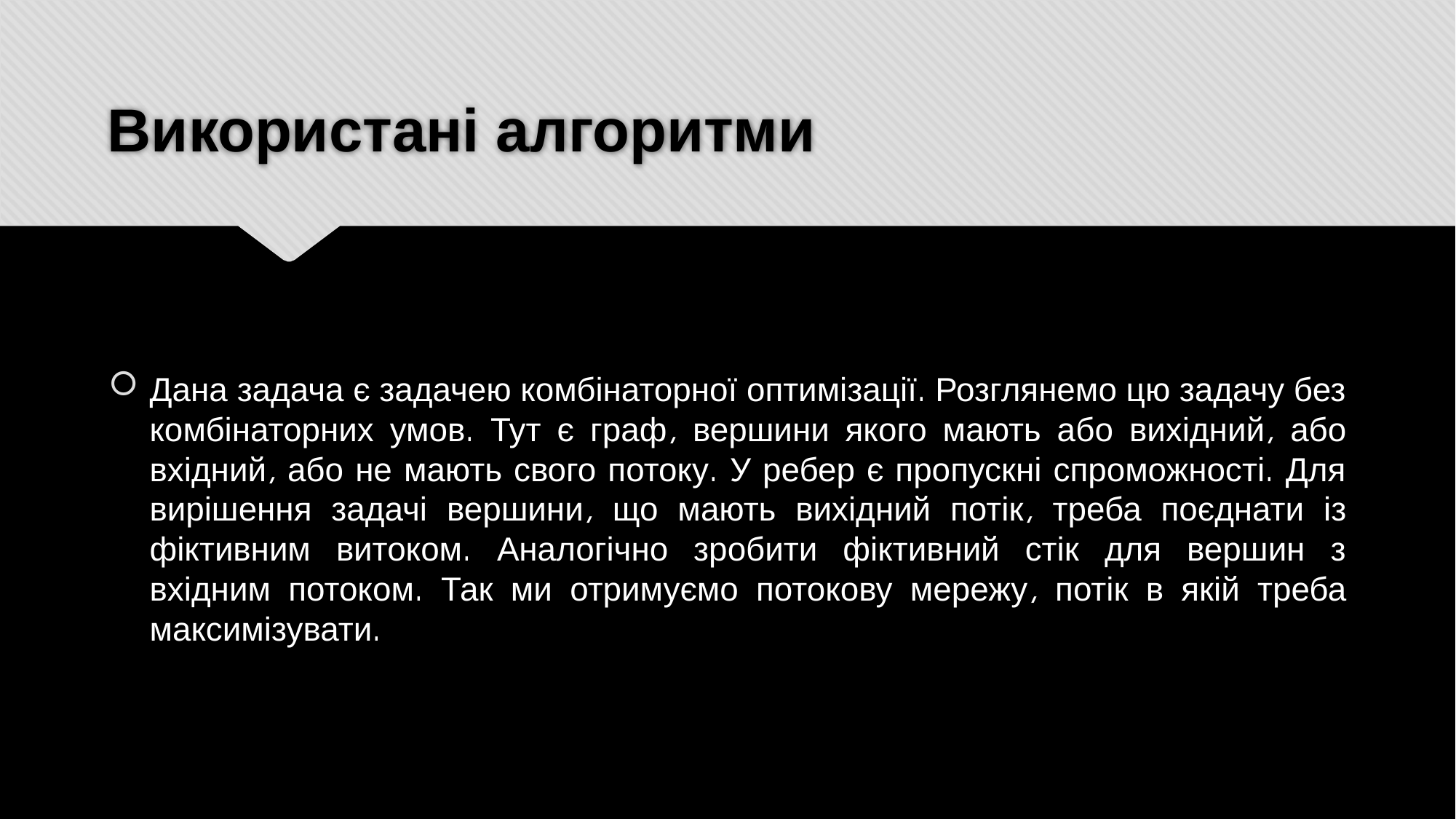

# Використані алгоритми
Дана задача є задачею комбінаторної оптимізації. Розглянемо цю задачу без комбінаторних умов. Тут є граф, вершини якого мають або вихідний, або вхідний, або не мають свого потоку. У ребер є пропускні спроможності. Для вирішення задачі вершини, що мають вихідний потік, треба поєднати із фіктивним витоком. Аналогічно зробити фіктивний стік для вершин з вхідним потоком. Так ми отримуємо потокову мережу, потік в якій треба максимізувати.